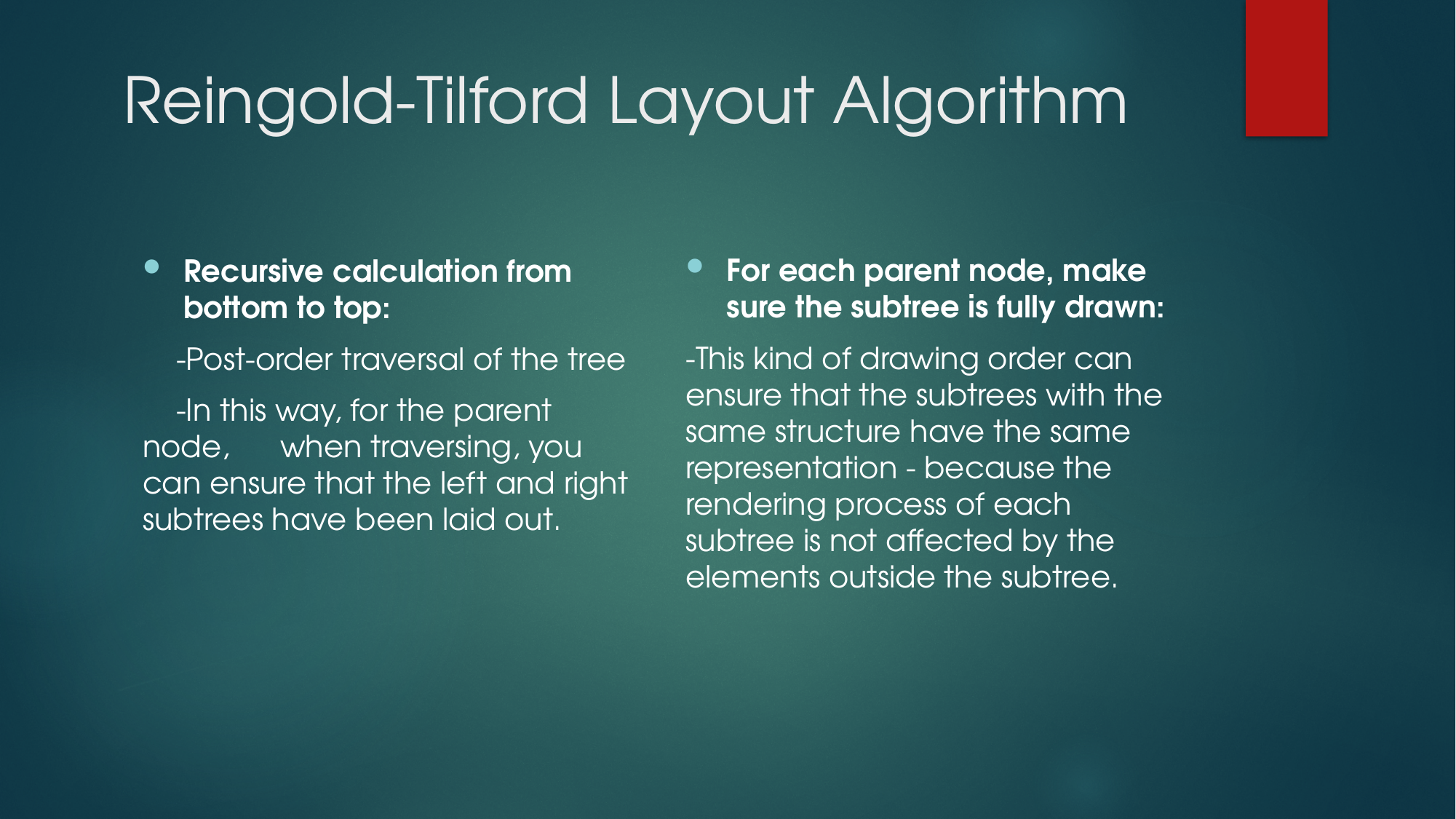

# Reingold-Tilford Layout Algorithm
For each parent node, make sure the subtree is fully drawn:
-This kind of drawing order can ensure that the subtrees with the same structure have the same representation - because the rendering process of each subtree is not affected by the elements outside the subtree.

Recursive calculation from bottom to top:
    -Post-order traversal of the tree
    -In this way, for the parent node,      when traversing, you can ensure that the left and right subtrees have been laid out.